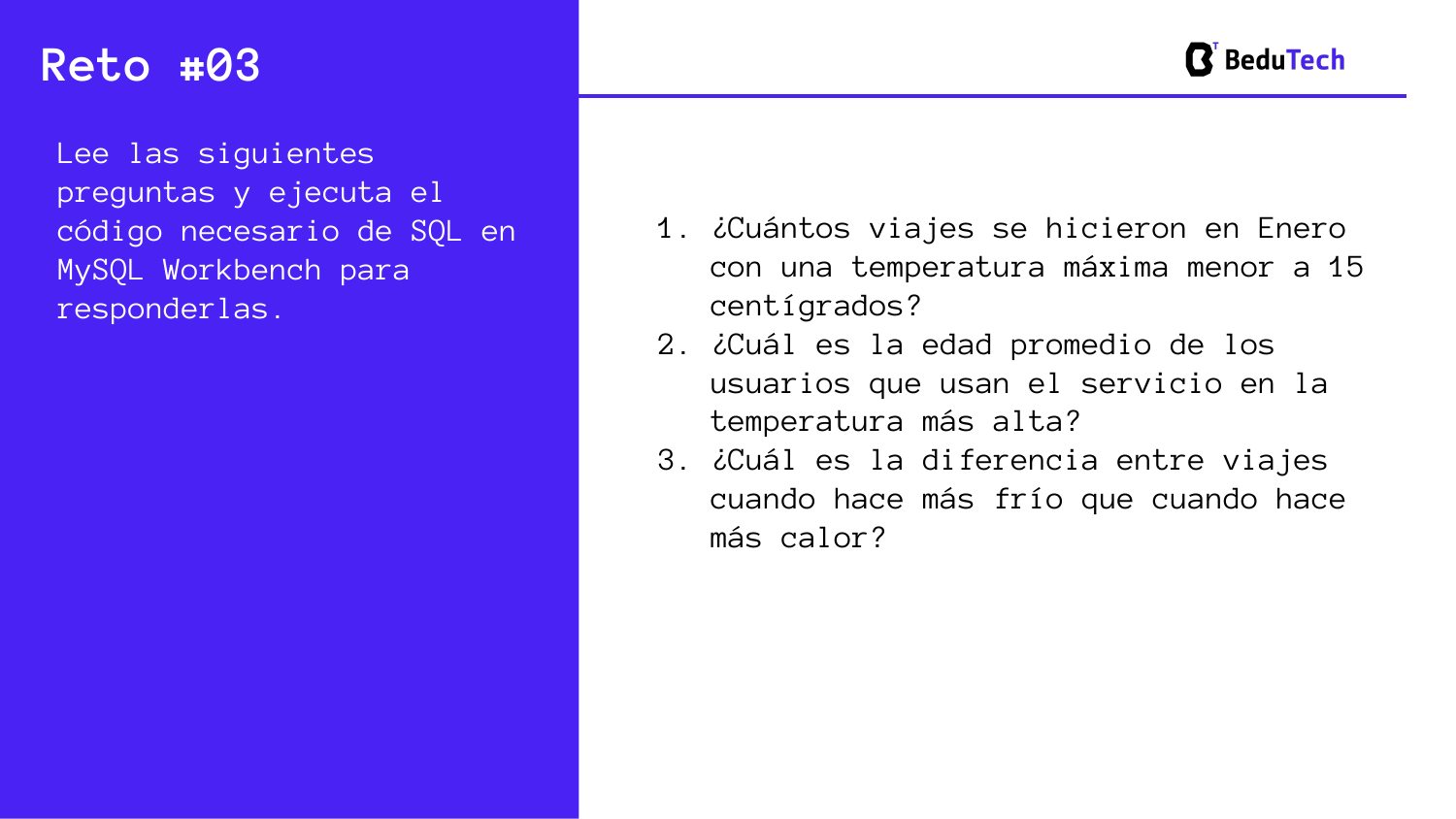

# Reto #03
Lee las siguientes preguntas y ejecuta el código necesario de SQL en MySQL Workbench para responderlas.

¿Cuántos viajes se hicieron en Enero con una temperatura máxima menor a 15 centígrados?
¿Cuál es la edad promedio de los usuarios que usan el servicio en la temperatura más alta?
¿Cuál es la diferencia entre viajes cuando hace más frío que cuando hace más calor?